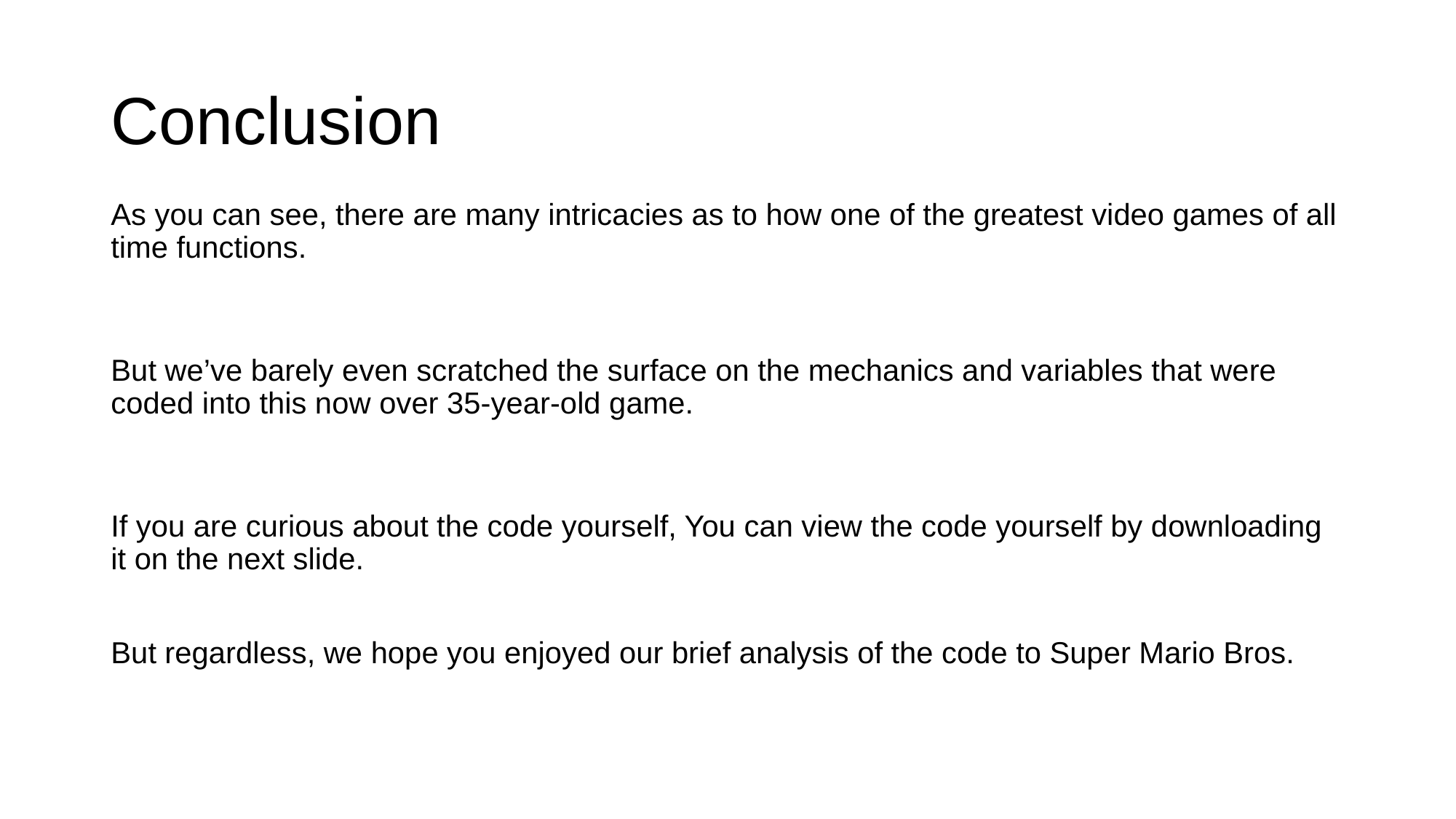

# Conclusion
As you can see, there are many intricacies as to how one of the greatest video games of all time functions.
But we’ve barely even scratched the surface on the mechanics and variables that were coded into this now over 35-year-old game.
If you are curious about the code yourself, You can view the code yourself by downloading it on the next slide.
But regardless, we hope you enjoyed our brief analysis of the code to Super Mario Bros.